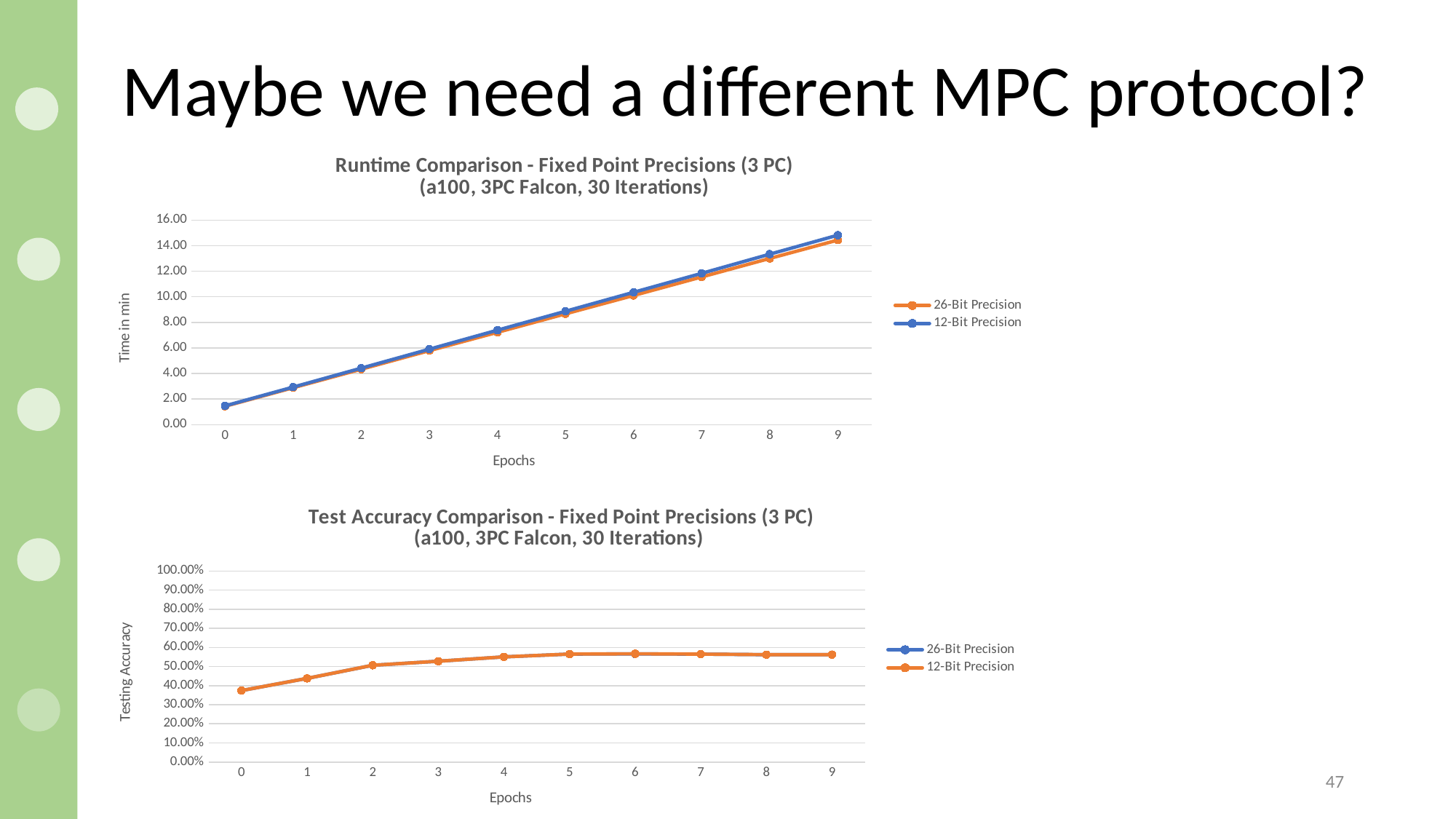

# Maybe we need a different MPC protocol?

### Chart: Runtime Comparison - Fixed Point Precisions (3 PC) (a100, 3PC Falcon, 30 Iterations)

| Category |  |  |
|---|---|---|
| 0 | 1.4333333333333333 | 1.4666666666666666 |
| 1 | 2.8833333333333333 | 2.933333333333333 |
| 2 | 4.333333333333333 | 4.416666666666667 |
| 3 | 5.783333333333333 | 5.9 |
| 4 | 7.216666666666667 | 7.383333333333334 |
| 5 | 8.666666666666666 | 8.866666666666667 |
| 6 | 10.1 | 10.35 |
| 7 | 11.55 | 11.833333333333334 |
| 8 | 13.0 | 13.333333333333334 |
| 9 | 14.433333333333334 | 14.816666666666666 |

### Chart: Test Accuracy Comparison - Fixed Point Precisions (3 PC) (a100, 3PC Falcon, 30 Iterations)

| Category |  |  |
|---|---|---|
| 0 | 0.374 | 0.374 |
| 1 | 0.4378 | 0.4378 |
| 2 | 0.5065 | 0.5065 |
| 3 | 0.5276 | 0.5276 |
| 4 | 0.5505 | 0.5505 |
| 5 | 0.5652 | 0.5652 |
| 6 | 0.566 | 0.5666 |
| 7 | 0.5649 | 0.5649 |
| 8 | 0.562 | 0.5621 |
| 9 | 0.5624 | 0.5624 |

47